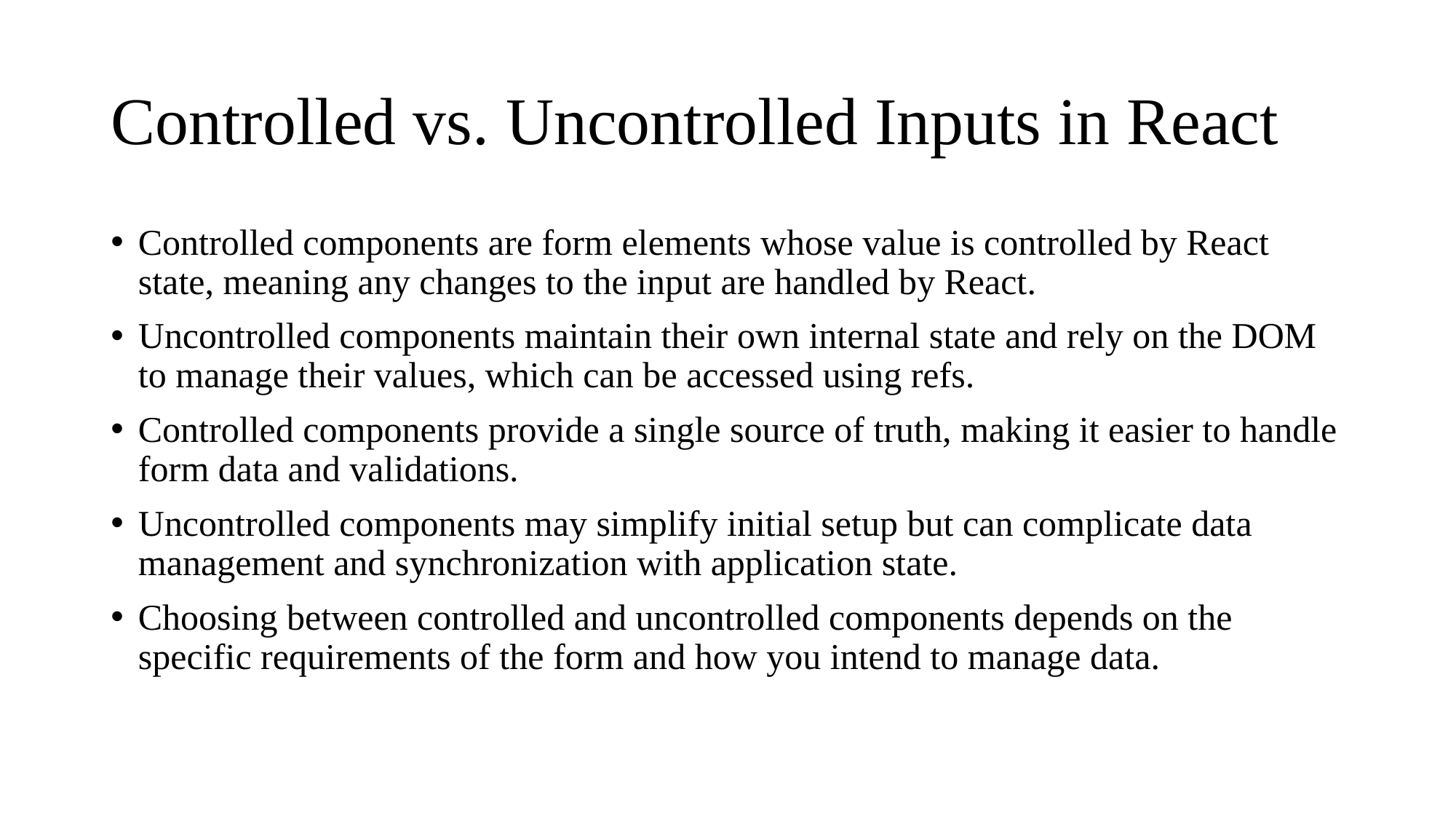

# Controlled vs. Uncontrolled Inputs in React
Controlled components are form elements whose value is controlled by React state, meaning any changes to the input are handled by React.
Uncontrolled components maintain their own internal state and rely on the DOM to manage their values, which can be accessed using refs.
Controlled components provide a single source of truth, making it easier to handle form data and validations.
Uncontrolled components may simplify initial setup but can complicate data management and synchronization with application state.
Choosing between controlled and uncontrolled components depends on the specific requirements of the form and how you intend to manage data.